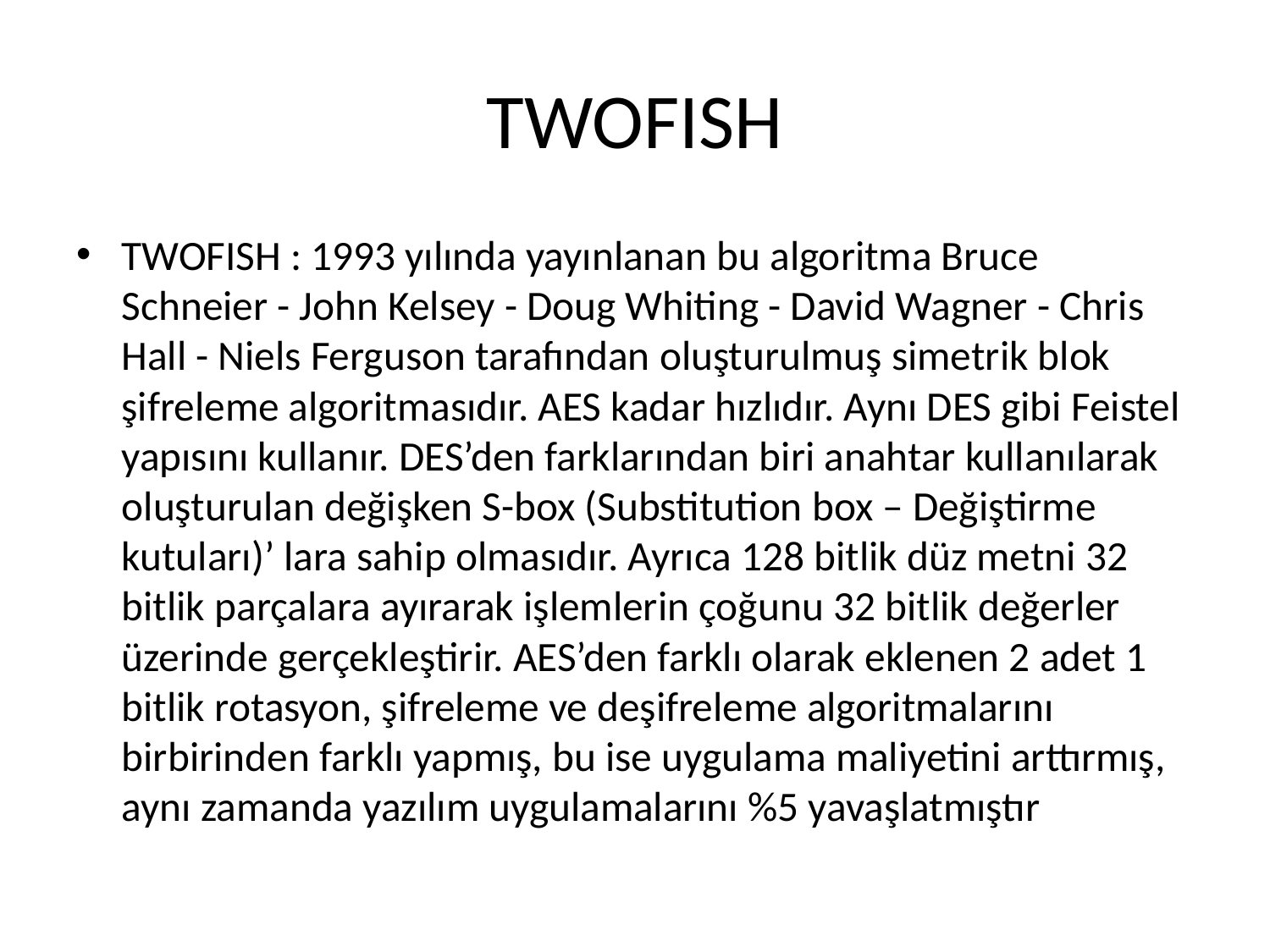

# TWOFISH
TWOFISH : 1993 yılında yayınlanan bu algoritma Bruce Schneier - John Kelsey - Doug Whiting - David Wagner - Chris Hall - Niels Ferguson tarafından oluşturulmuş simetrik blok şifreleme algoritmasıdır. AES kadar hızlıdır. Aynı DES gibi Feistel yapısını kullanır. DES’den farklarından biri anahtar kullanılarak oluşturulan değişken S-box (Substitution box – Değiştirme kutuları)’ lara sahip olmasıdır. Ayrıca 128 bitlik düz metni 32 bitlik parçalara ayırarak işlemlerin çoğunu 32 bitlik değerler üzerinde gerçekleştirir. AES’den farklı olarak eklenen 2 adet 1 bitlik rotasyon, şifreleme ve deşifreleme algoritmalarını birbirinden farklı yapmış, bu ise uygulama maliyetini arttırmış, aynı zamanda yazılım uygulamalarını %5 yavaşlatmıştır